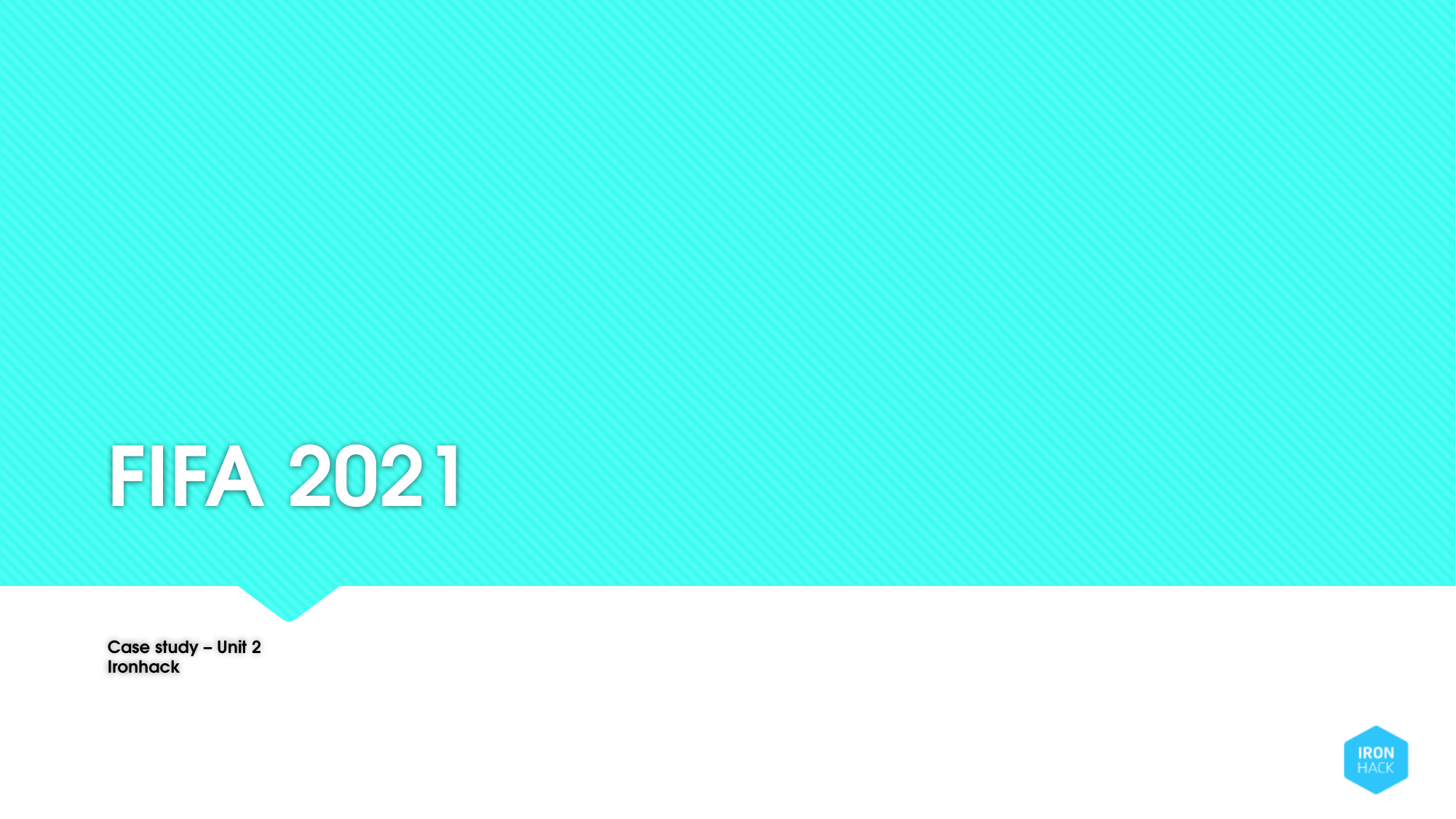

# FIFA 2021
Case study – Unit 2
Ironhack